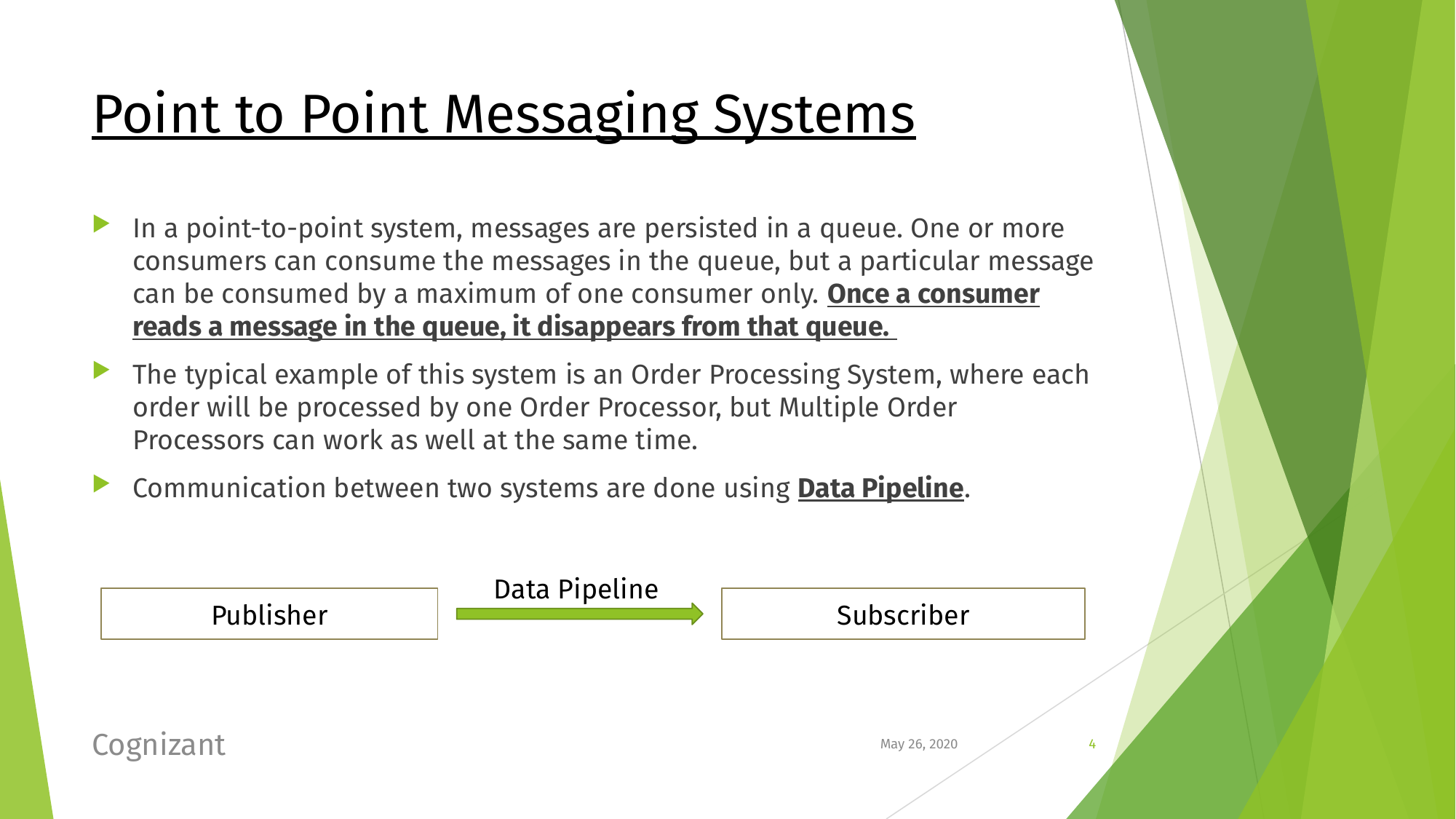

# Point to Point Messaging Systems
In a point-to-point system, messages are persisted in a queue. One or more consumers can consume the messages in the queue, but a particular message can be consumed by a maximum of one consumer only. Once a consumer reads a message in the queue, it disappears from that queue.
The typical example of this system is an Order Processing System, where each order will be processed by one Order Processor, but Multiple Order Processors can work as well at the same time.
Communication between two systems are done using Data Pipeline.
Data Pipeline
Subscriber
Publisher

Cognizant
May 26, 2020
4